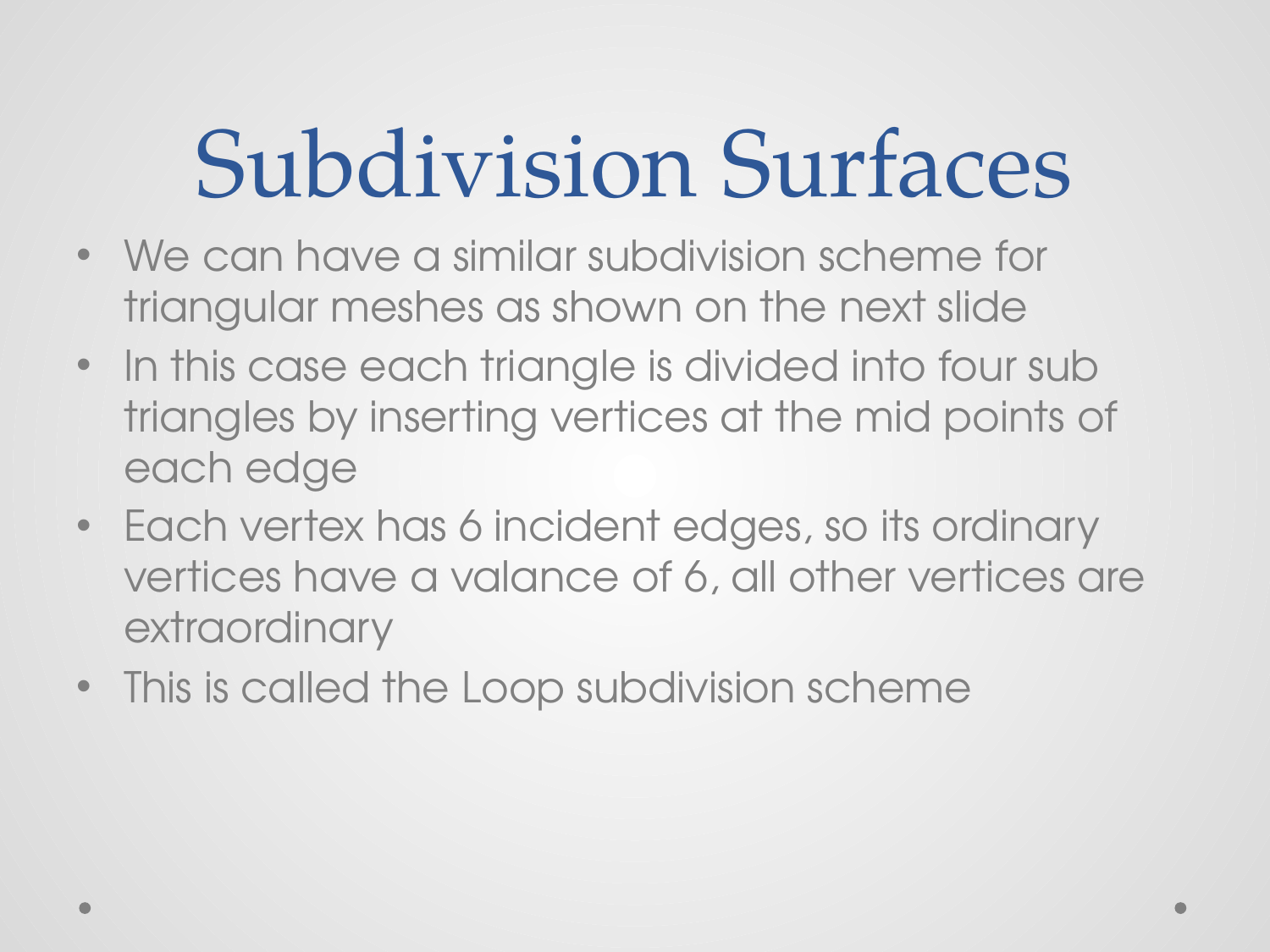

# Subdivision Surfaces
We can have a similar subdivision scheme for triangular meshes as shown on the next slide
In this case each triangle is divided into four sub triangles by inserting vertices at the mid points of each edge
Each vertex has 6 incident edges, so its ordinary vertices have a valance of 6, all other vertices are extraordinary
This is called the Loop subdivision scheme